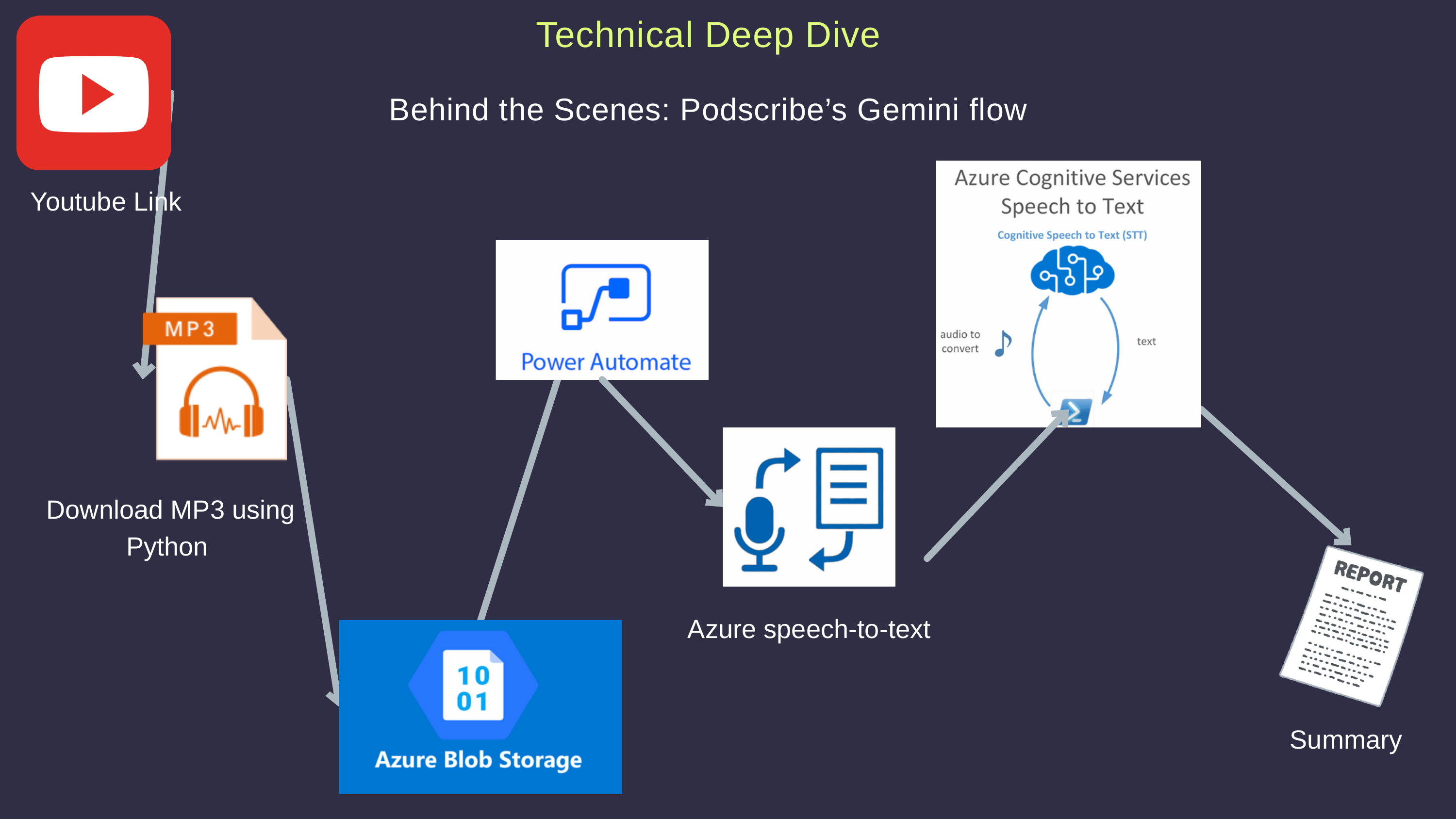

Technical Deep Dive

Behind the Scenes: Podscribe’s Gemini flow

Youtube Link

Download MP3 using Python

Azure speech-to-text

Summary